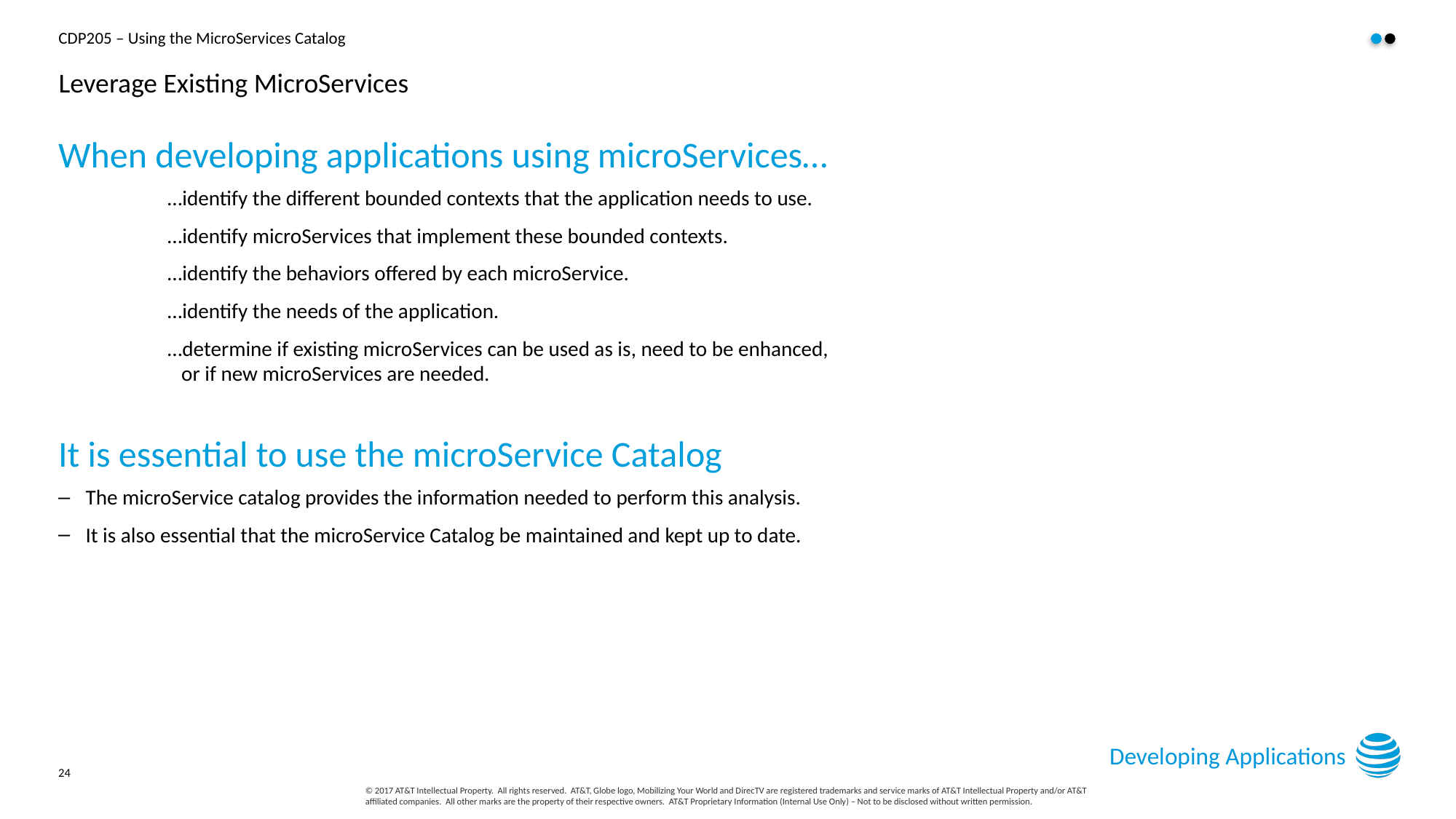

# Leverage Existing MicroServices
When developing applications using microServices…
…identify the different bounded contexts that the application needs to use.
…identify microServices that implement these bounded contexts.
…identify the behaviors offered by each microService.
…identify the needs of the application.
…determine if existing microServices can be used as is, need to be enhanced, or if new microServices are needed.

It is essential to use the microService Catalog
The microService catalog provides the information needed to perform this analysis.
It is also essential that the microService Catalog be maintained and kept up to date.

Developing Applications
24